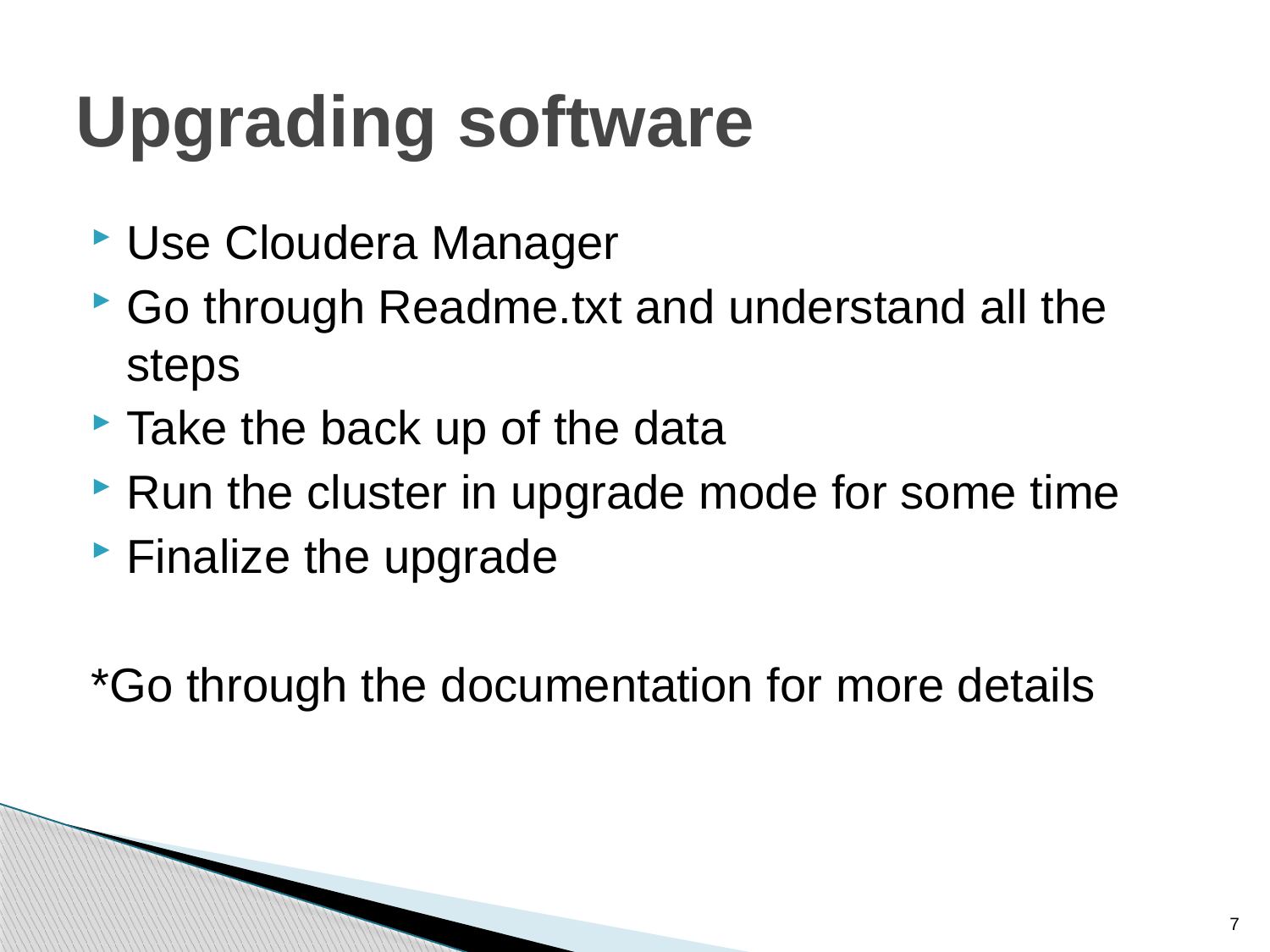

# Upgrading software
Use Cloudera Manager
Go through Readme.txt and understand all the steps
Take the back up of the data
Run the cluster in upgrade mode for some time
Finalize the upgrade

*Go through the documentation for more details
7